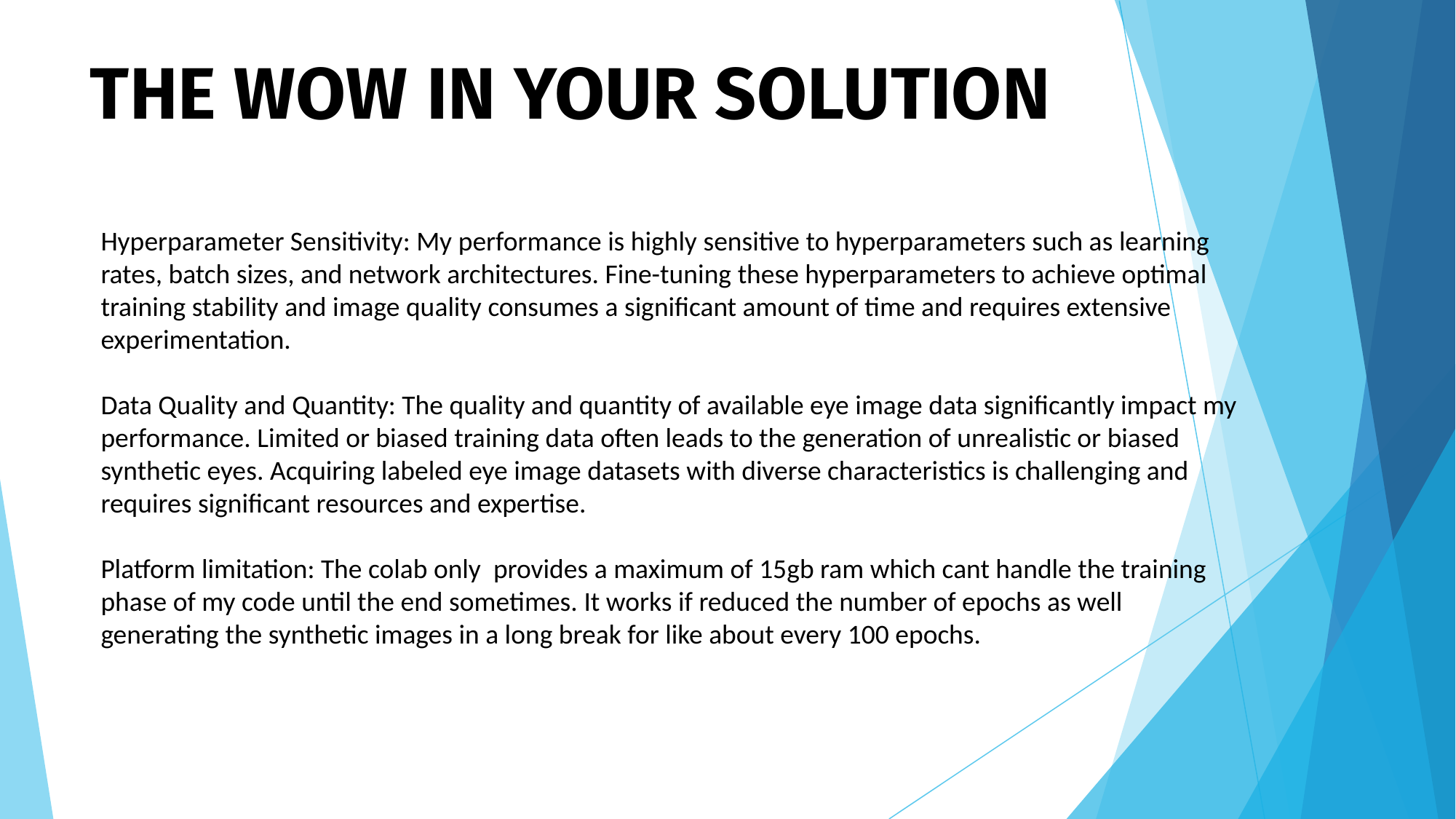

# THE WOW IN YOUR SOLUTION
Hyperparameter Sensitivity: My performance is highly sensitive to hyperparameters such as learning rates, batch sizes, and network architectures. Fine-tuning these hyperparameters to achieve optimal training stability and image quality consumes a significant amount of time and requires extensive experimentation.

Data Quality and Quantity: The quality and quantity of available eye image data significantly impact my performance. Limited or biased training data often leads to the generation of unrealistic or biased synthetic eyes. Acquiring labeled eye image datasets with diverse characteristics is challenging and requires significant resources and expertise.

Platform limitation: The colab only  provides a maximum of 15gb ram which cant handle the training phase of my code until the end sometimes. It works if reduced the number of epochs as well generating the synthetic images in a long break for like about every 100 epochs.